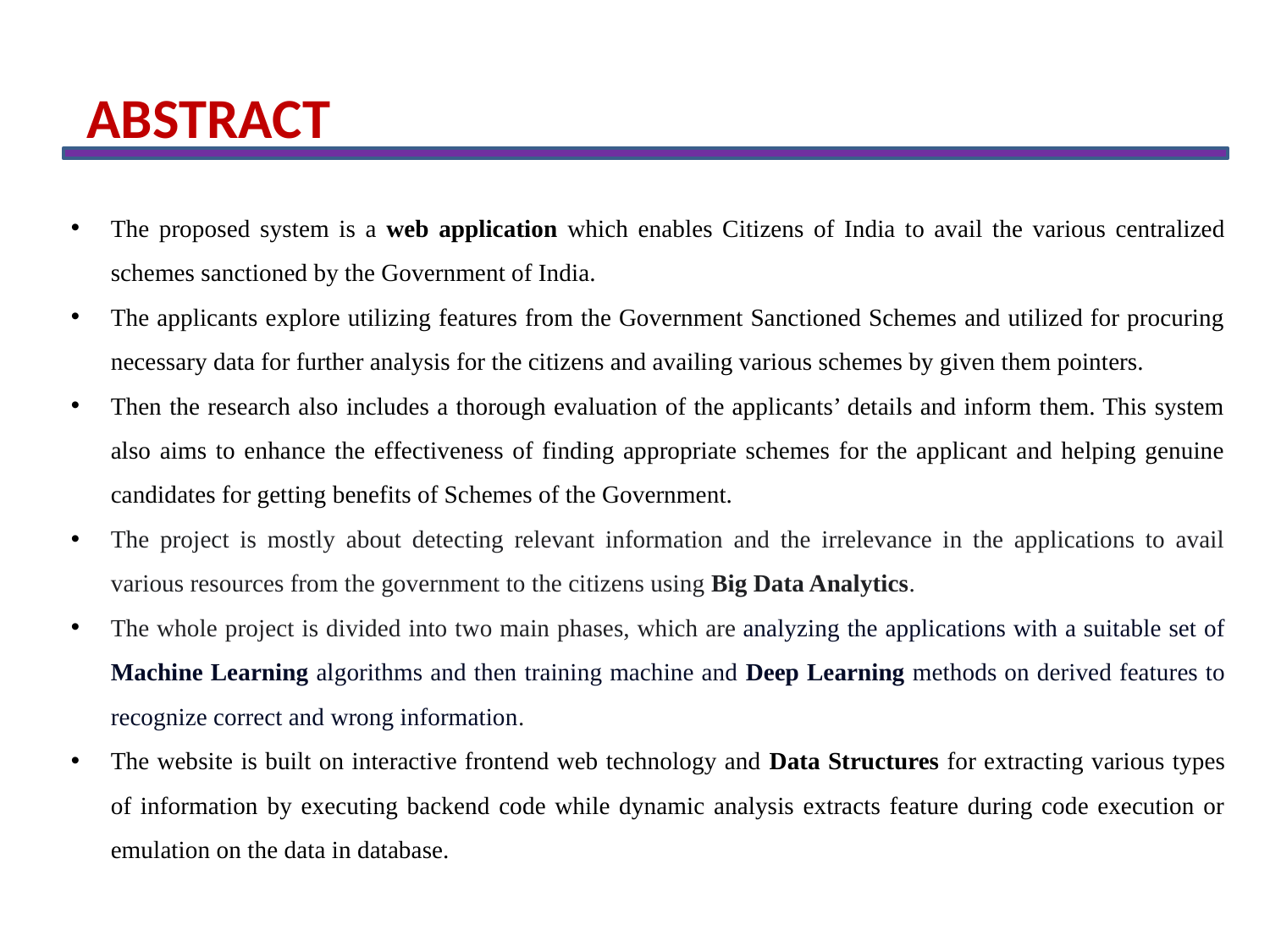

ABSTRACT

The proposed system is a web application which enables Citizens of India to avail the various centralized schemes sanctioned by the Government of India.
The applicants explore utilizing features from the Government Sanctioned Schemes and utilized for procuring necessary data for further analysis for the citizens and availing various schemes by given them pointers.
Then the research also includes a thorough evaluation of the applicants’ details and inform them. This system also aims to enhance the effectiveness of finding appropriate schemes for the applicant and helping genuine candidates for getting benefits of Schemes of the Government.
The project is mostly about detecting relevant information and the irrelevance in the applications to avail various resources from the government to the citizens using Big Data Analytics.
The whole project is divided into two main phases, which are analyzing the applications with a suitable set of Machine Learning algorithms and then training machine and Deep Learning methods on derived features to recognize correct and wrong information.
The website is built on interactive frontend web technology and Data Structures for extracting various types of information by executing backend code while dynamic analysis extracts feature during code execution or emulation on the data in database.